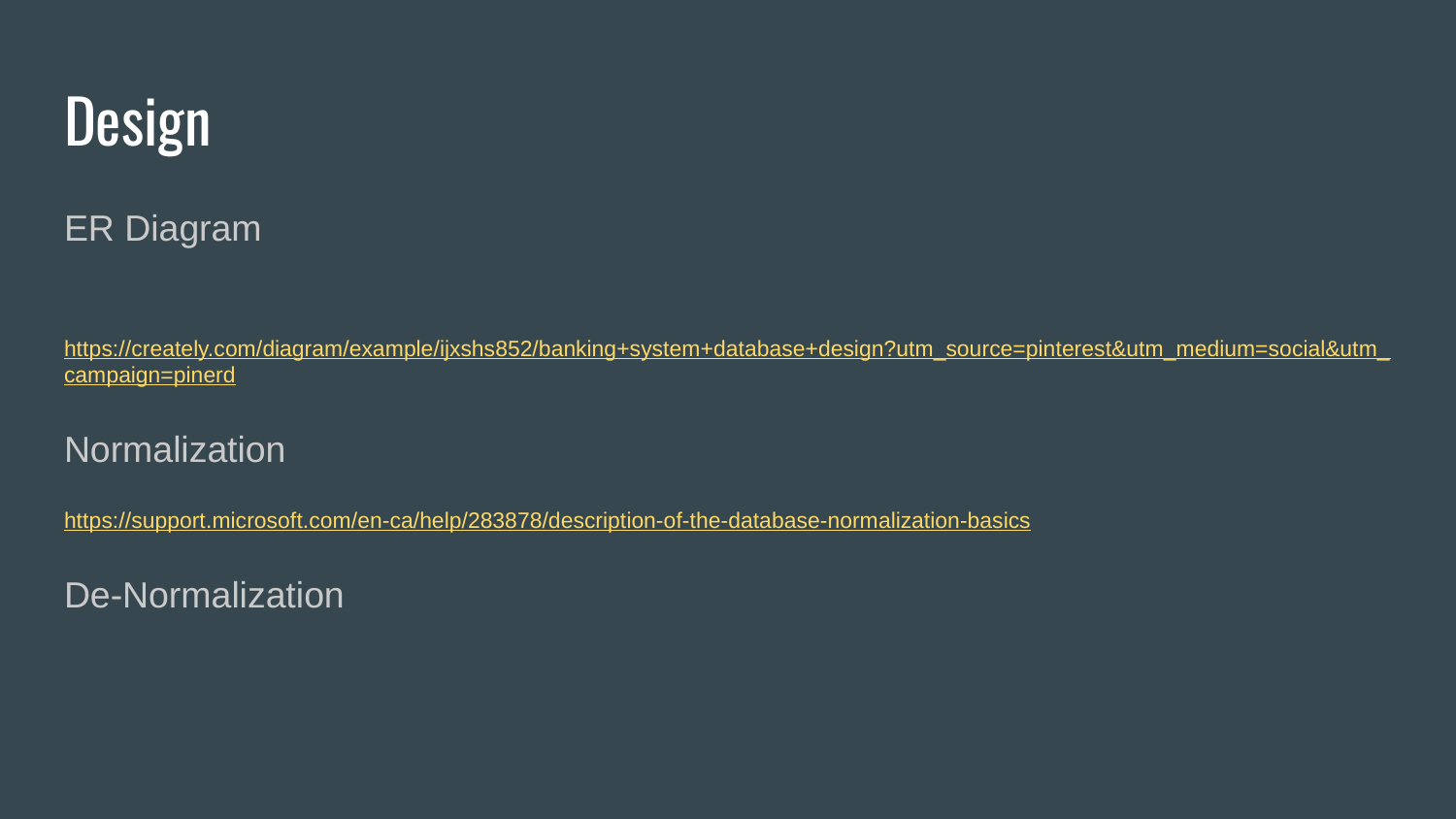

# Design
ER Diagram
	https://creately.com/diagram/example/ijxshs852/banking+system+database+design?utm_source=pinterest&utm_medium=social&utm_campaign=pinerd
Normalization
https://support.microsoft.com/en-ca/help/283878/description-of-the-database-normalization-basics
De-Normalization